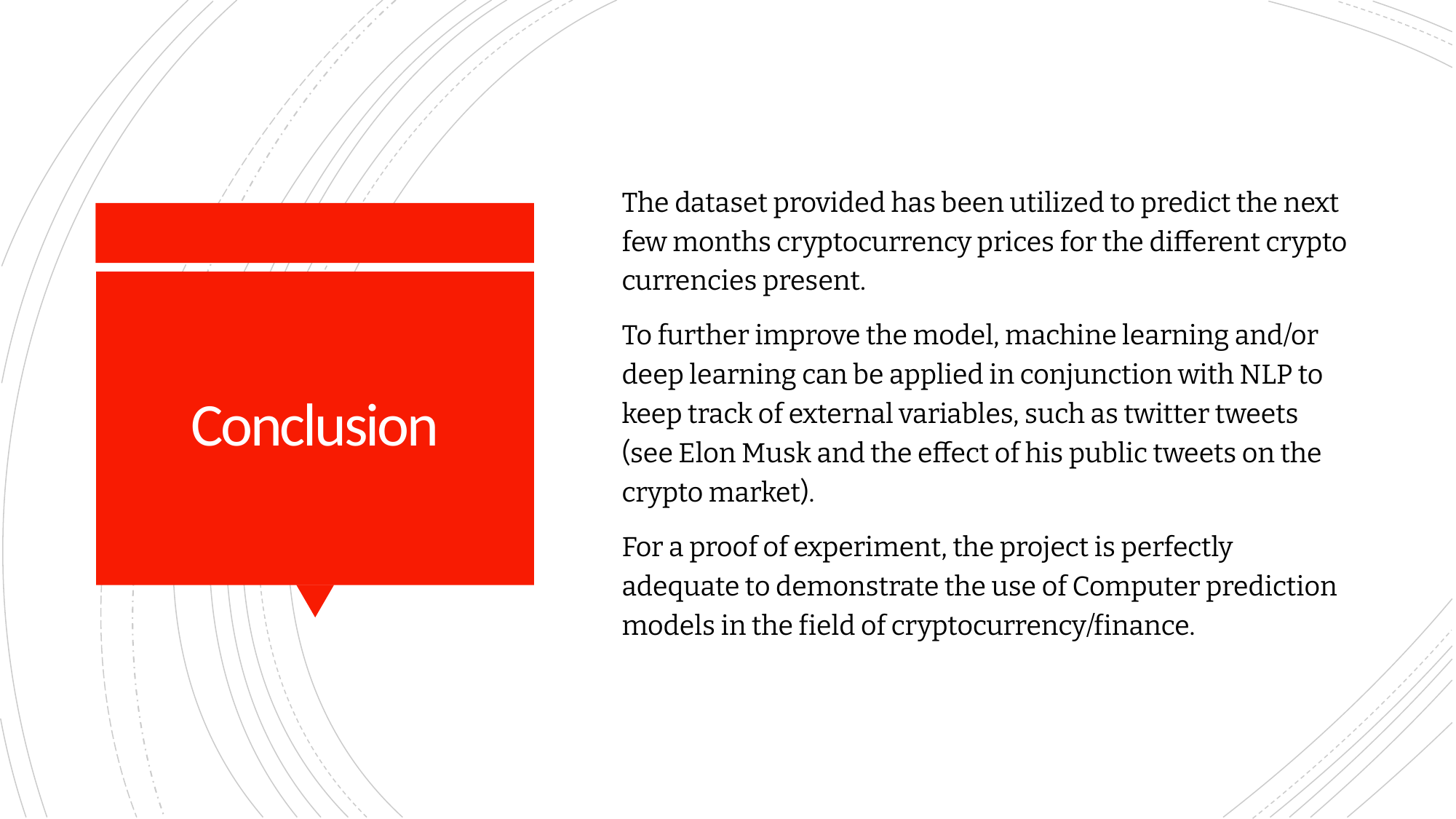

The dataset provided has been utilized to predict the next few months cryptocurrency prices for the different crypto currencies present.
To further improve the model, machine learning and/or deep learning can be applied in conjunction with NLP to keep track of external variables, such as twitter tweets (see Elon Musk and the effect of his public tweets on the crypto market).
For a proof of experiment, the project is perfectly adequate to demonstrate the use of Computer prediction models in the field of cryptocurrency/finance.
# Conclusion